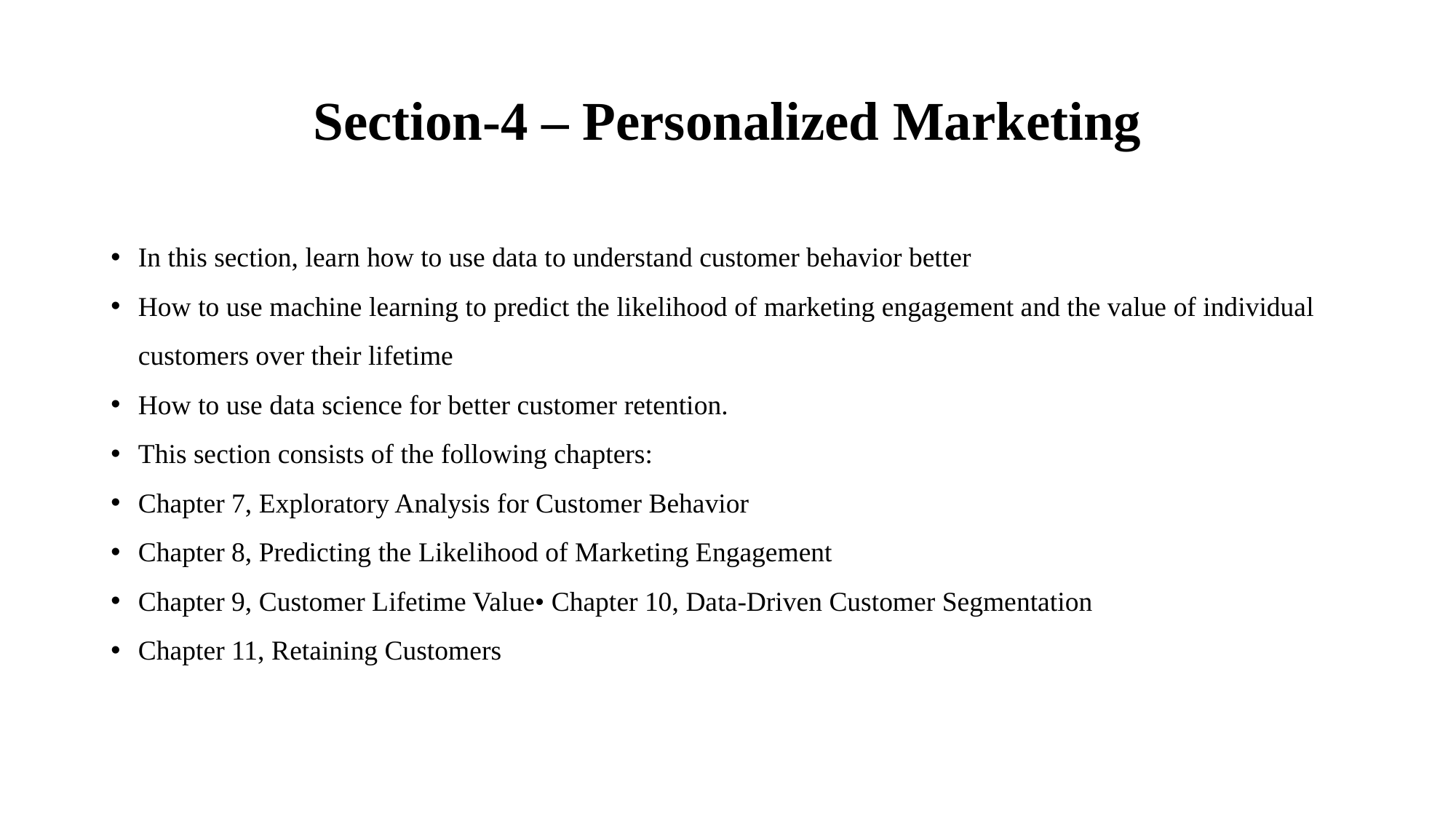

# Section-4 – Personalized Marketing
In this section, learn how to use data to understand customer behavior better
How to use machine learning to predict the likelihood of marketing engagement and the value of individual customers over their lifetime
How to use data science for better customer retention.
This section consists of the following chapters:
Chapter 7, Exploratory Analysis for Customer Behavior
Chapter 8, Predicting the Likelihood of Marketing Engagement
Chapter 9, Customer Lifetime Value• Chapter 10, Data-Driven Customer Segmentation
Chapter 11, Retaining Customers